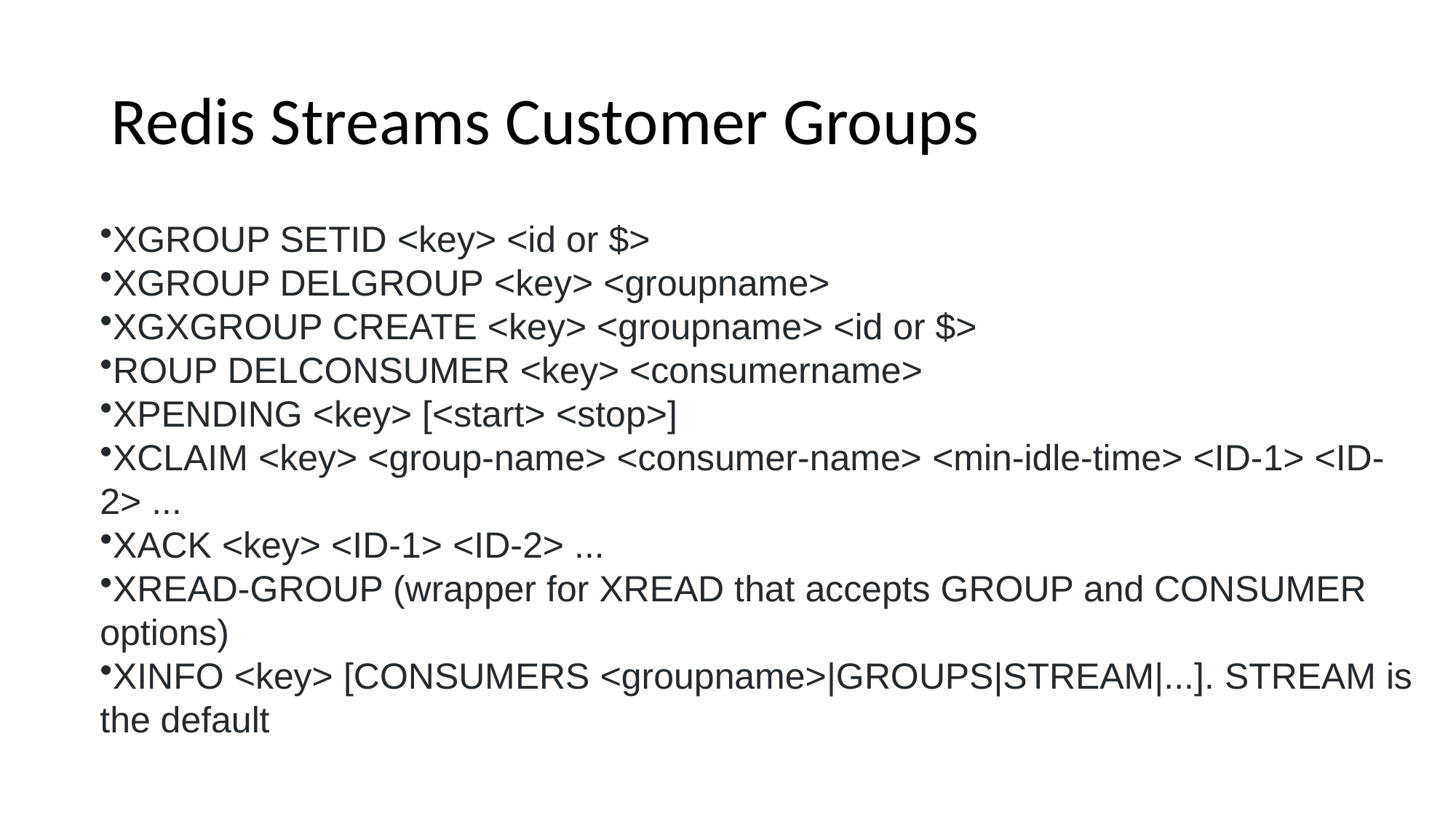

# Redis Streams Customer Groups

XGROUP SETID <key> <id or $>
XGROUP DELGROUP <key> <groupname>
XGXGROUP CREATE <key> <groupname> <id or $>
ROUP DELCONSUMER <key> <consumername>
XPENDING <key> [<start> <stop>]
XCLAIM <key> <group-name> <consumer-name> <min-idle-time> <ID-1> <ID-2> ...
XACK <key> <ID-1> <ID-2> ...
XREAD-GROUP (wrapper for XREAD that accepts GROUP and CONSUMER options)
XINFO <key> [CONSUMERS <groupname>|GROUPS|STREAM|...]. STREAM is the default